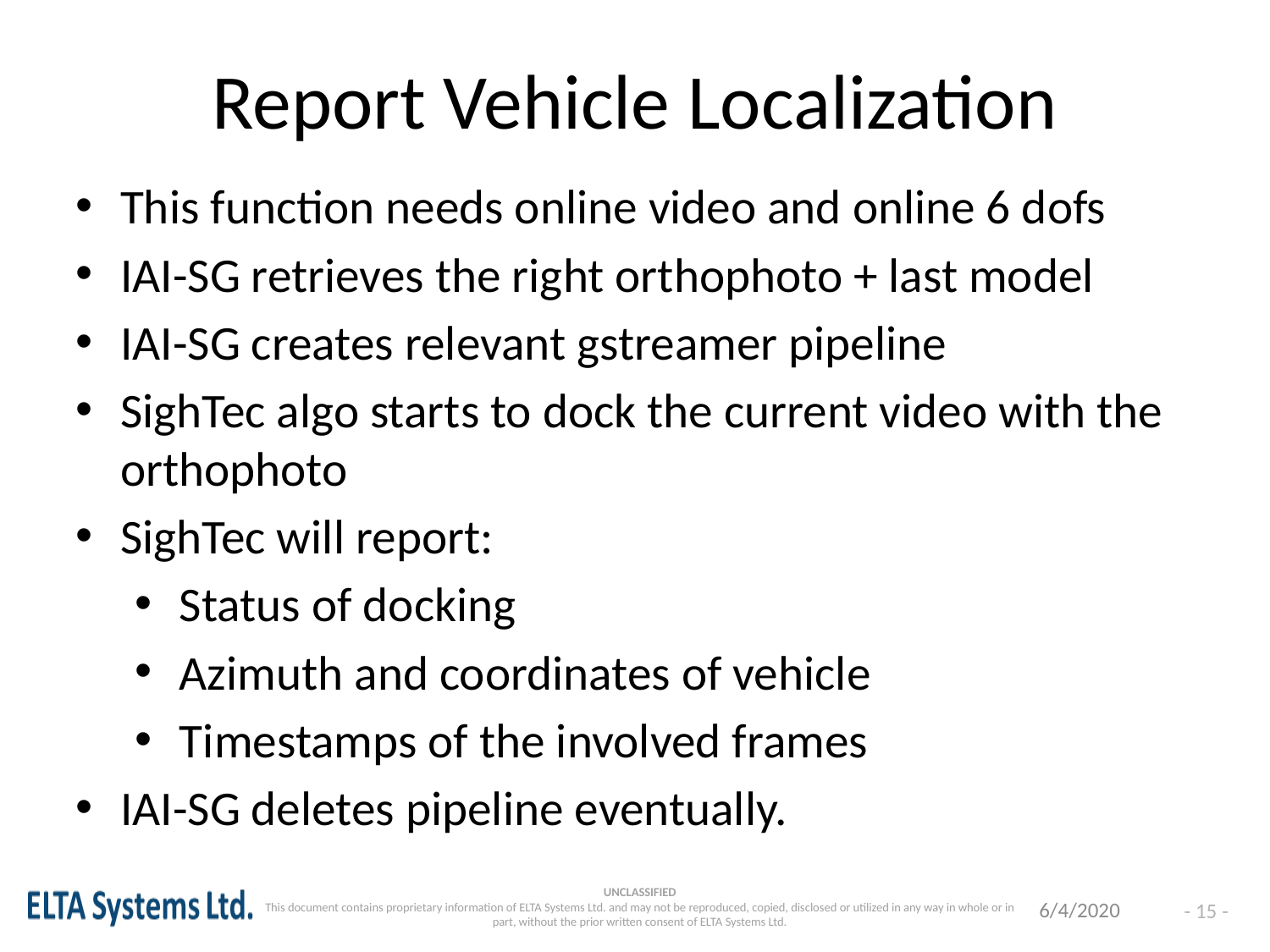

Report Vehicle Localization
This function needs online video and online 6 dofs
IAI-SG retrieves the right orthophoto + last model
IAI-SG creates relevant gstreamer pipeline
SighTec algo starts to dock the current video with the orthophoto
SighTec will report:
Status of docking
Azimuth and coordinates of vehicle
Timestamps of the involved frames
IAI-SG deletes pipeline eventually.

6/4/2020
- 15 -